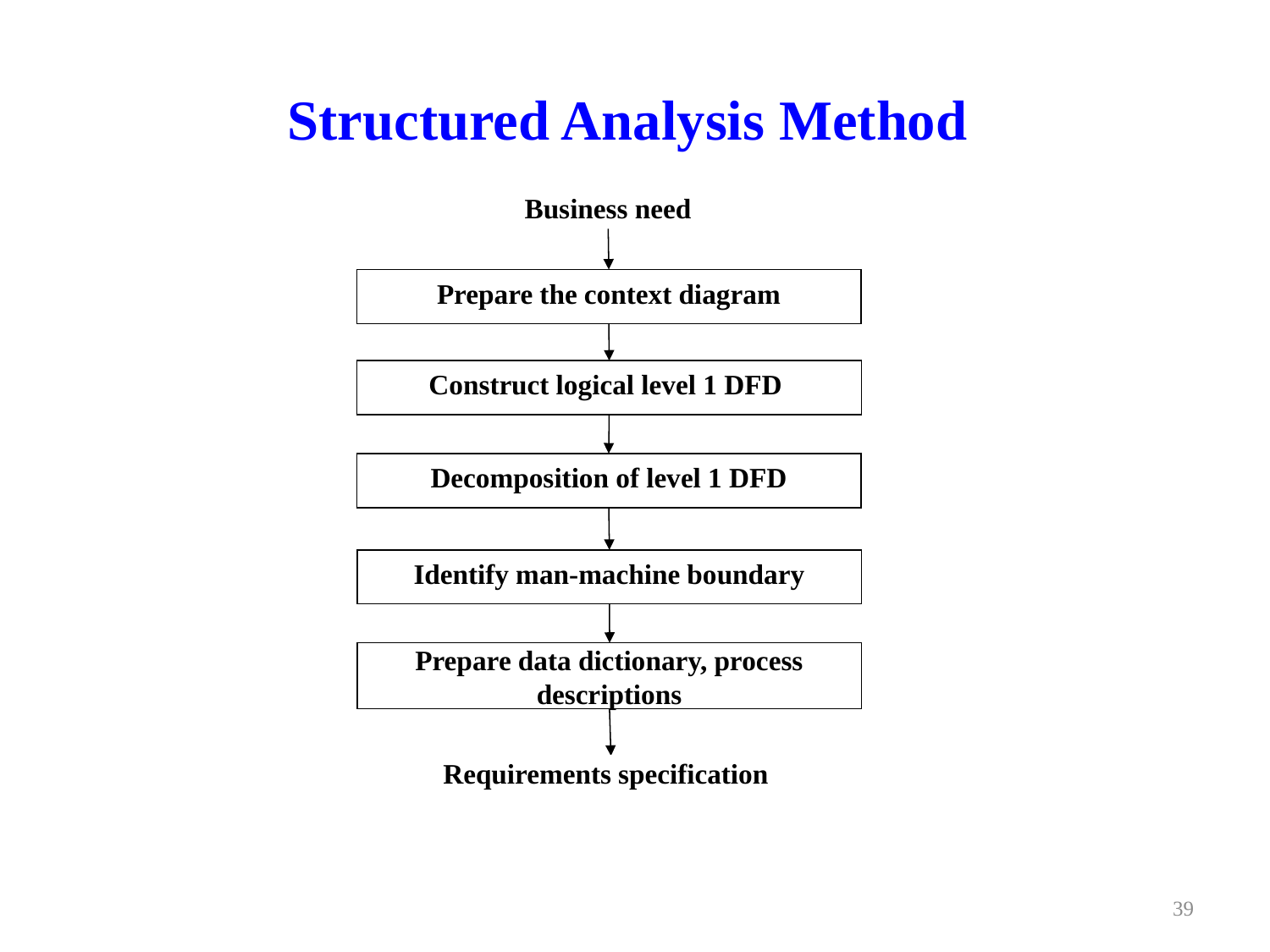

# Structured Analysis Method

Business need

Prepare the context diagram

Construct logical level 1 DFD

Decomposition of level 1 DFD

Identify man-machine boundary

Prepare data dictionary, process descriptions

Requirements specification
39